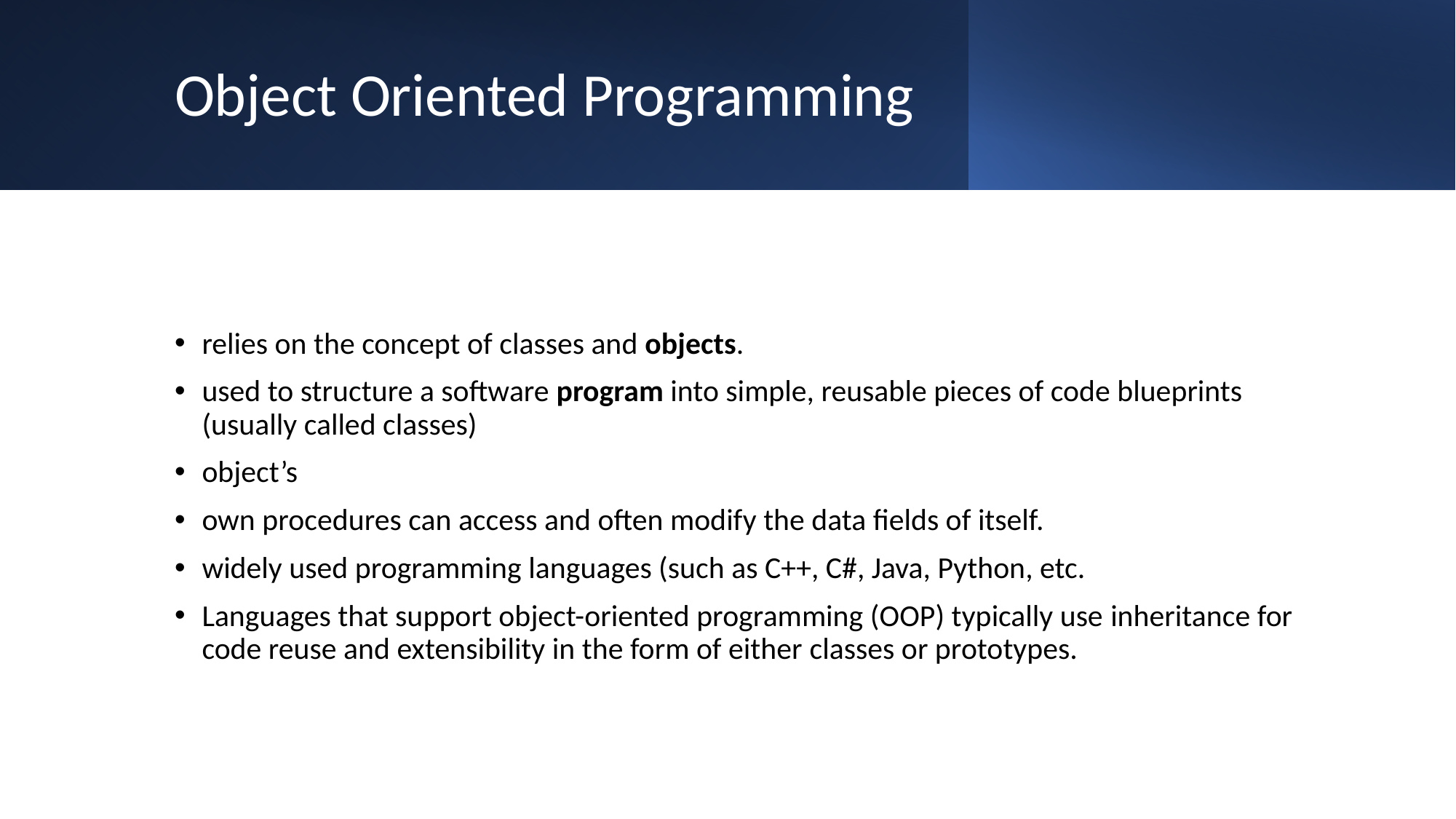

# Object Oriented Programming
relies on the concept of classes and objects.
used to structure a software program into simple, reusable pieces of code blueprints (usually called classes)
object’s
own procedures can access and often modify the data fields of itself.
widely used programming languages (such as C++, C#, Java, Python, etc.
Languages that support object-oriented programming (OOP) typically use inheritance for code reuse and extensibility in the form of either classes or prototypes.